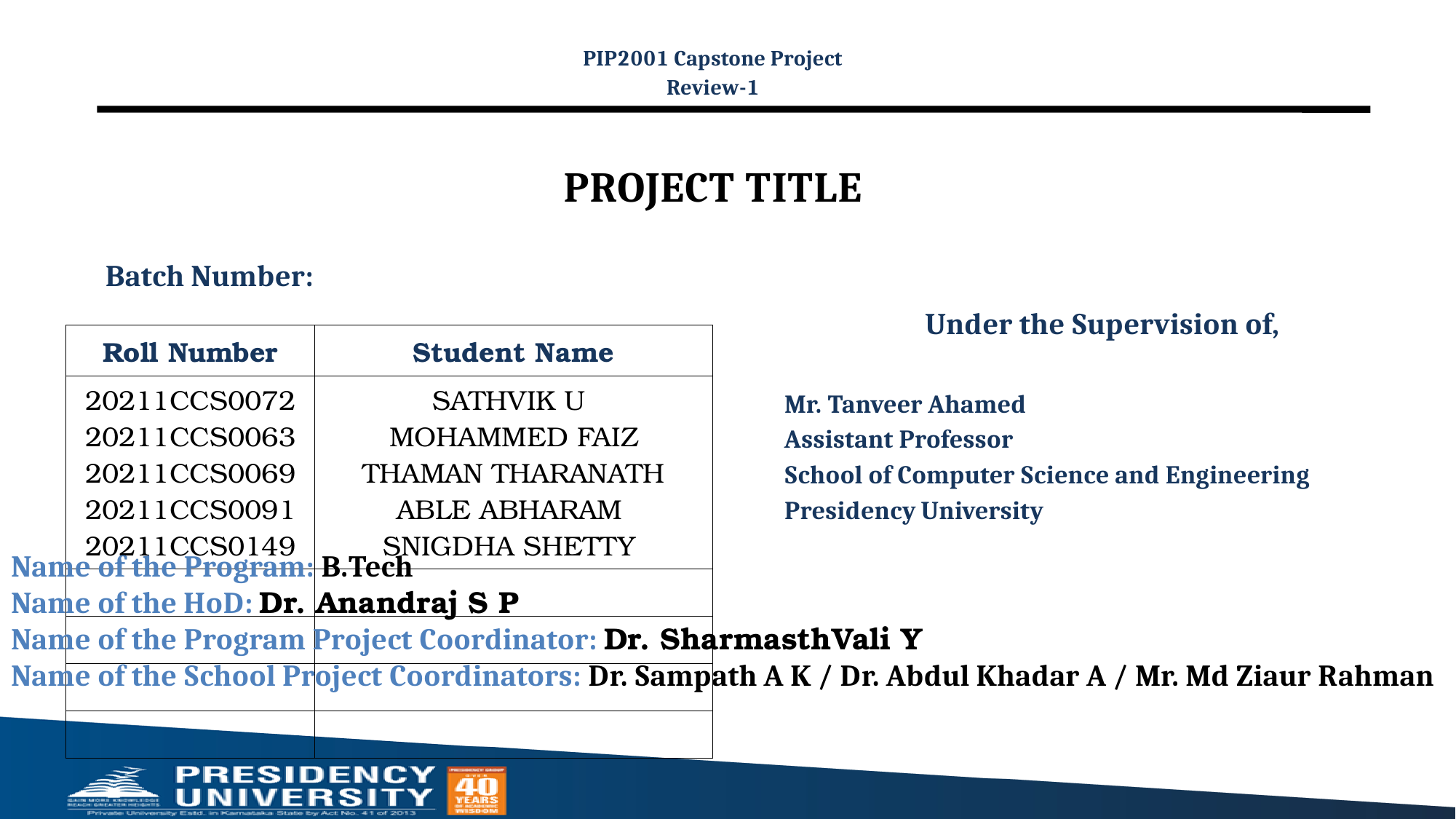

PIP2001 Capstone Project
Review-1
# PROJECT TITLE
Batch Number:

Under the Supervision of,

Mr. Tanveer Ahamed
Assistant Professor
School of Computer Science and Engineering
Presidency University

| Roll Number | Student Name |
| --- | --- |
| 20211CCS0072 20211CCS0063 20211CCS0069 20211CCS0091 20211CCS0149 | SATHVIK U MOHAMMED FAIZ THAMAN THARANATH ABLE ABHARAM SNIGDHA SHETTY |
|  |  |
|  |  |
|  |  |
|  |  |
Name of the Program: B.Tech
Name of the HoD: Dr. Anandraj S P
Name of the Program Project Coordinator: Dr. SharmasthVali Y
Name of the School Project Coordinators: Dr. Sampath A K / Dr. Abdul Khadar A / Mr. Md Ziaur Rahman